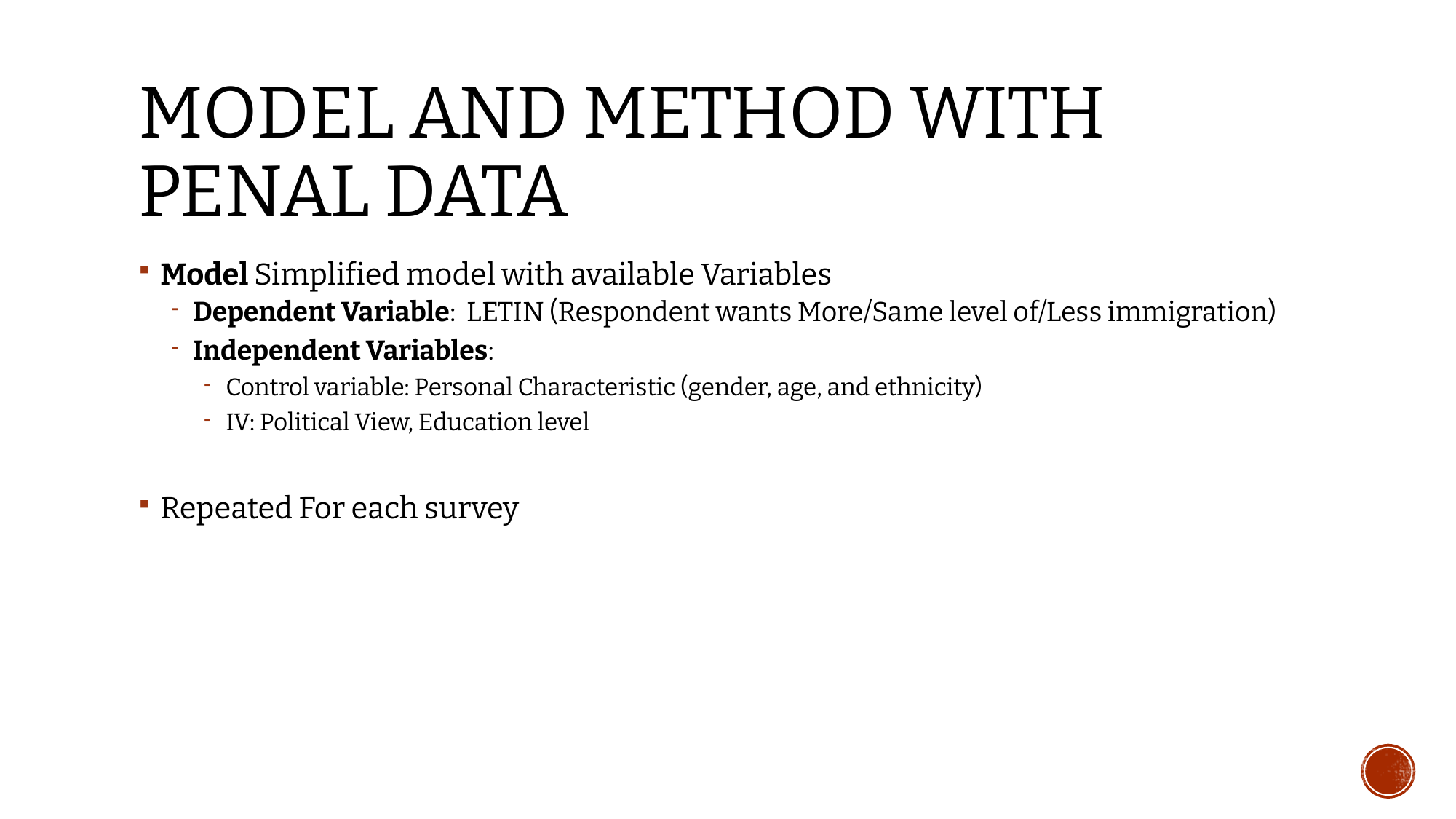

# Model and method with penal data
Model Simplified model with available Variables
Dependent Variable:  LETIN (Respondent wants More/Same level of/Less immigration)
Independent Variables:
Control variable: Personal Characteristic (gender, age, and ethnicity)
IV: Political View, Education level

Repeated For each survey